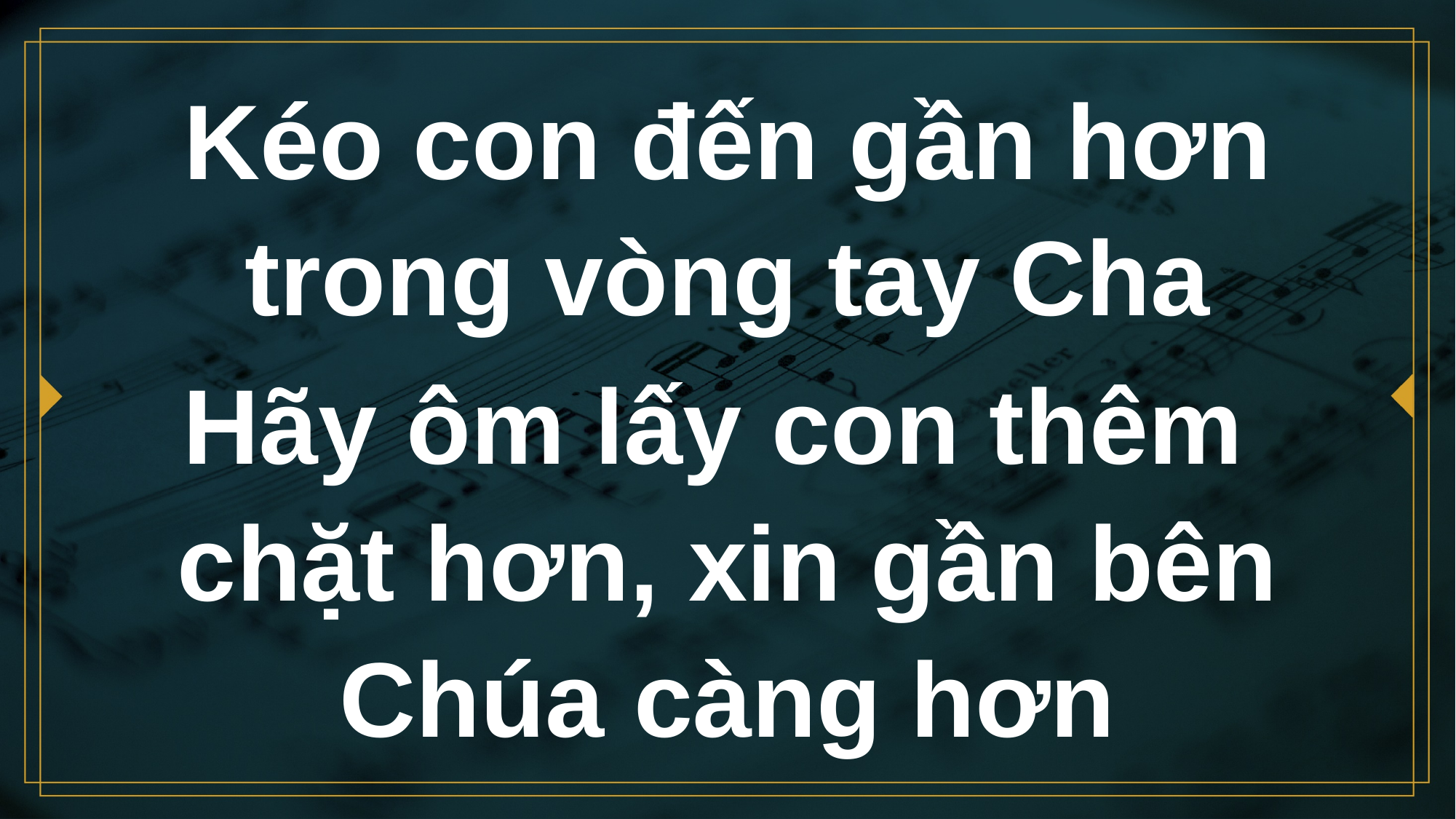

# Kéo con đến gần hơn trong vòng tay Cha
Hãy ôm lấy con thêm
chặt hơn, xin gần bên Chúa càng hơn